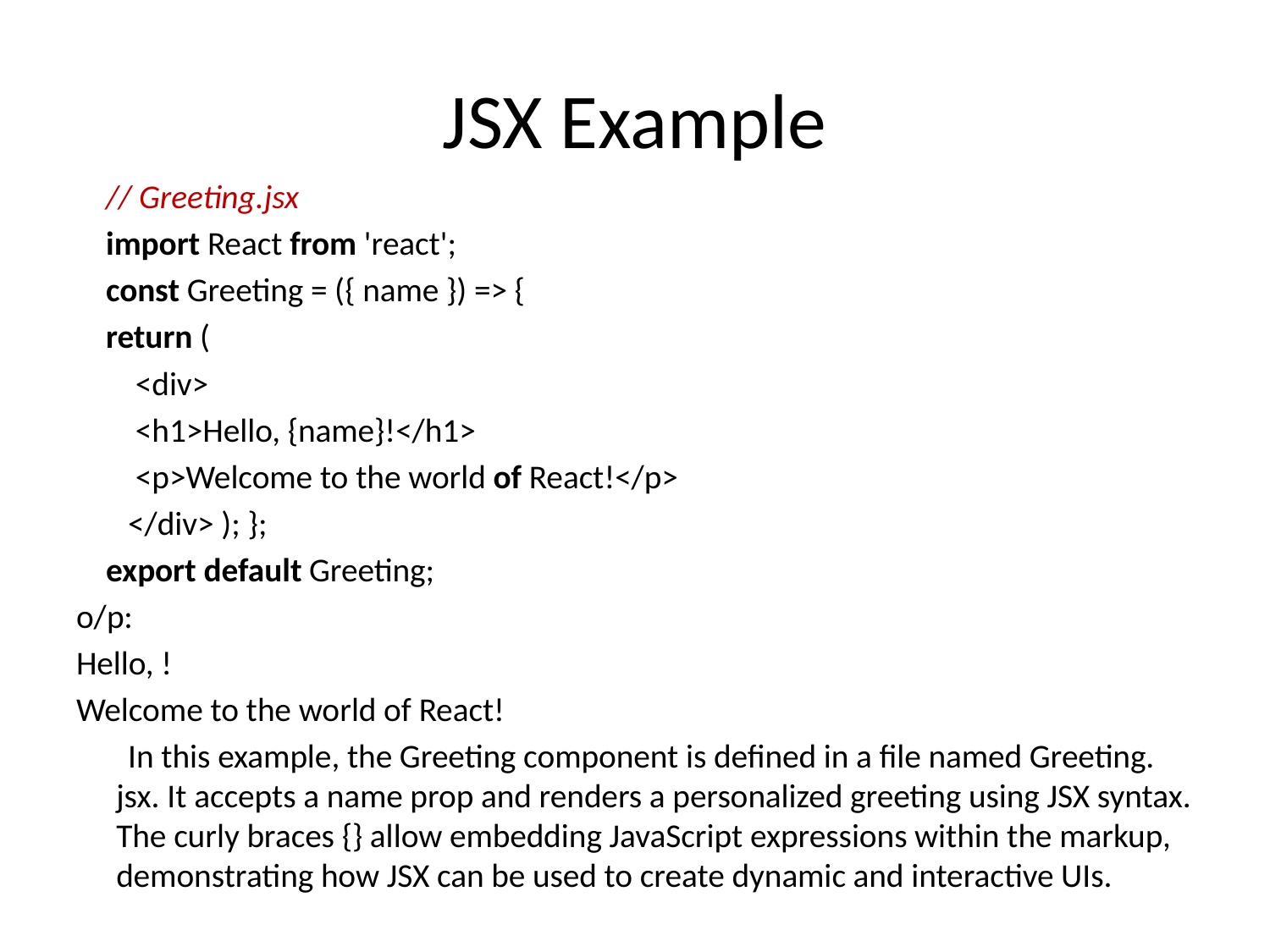

# JSX Example
    // Greeting.jsx
    import React from 'react';
    const Greeting = ({ name }) => {
    return (
        <div>
        <h1>Hello, {name}!</h1>
        <p>Welcome to the world of React!</p>
       </div> ); };
    export default Greeting;
o/p:
Hello, !
Welcome to the world of React!
       In this example, the Greeting component is defined in a file named Greeting. jsx. It accepts a name prop and renders a personalized greeting using JSX syntax. The curly braces {} allow embedding JavaScript expressions within the markup, demonstrating how JSX can be used to create dynamic and interactive UIs.